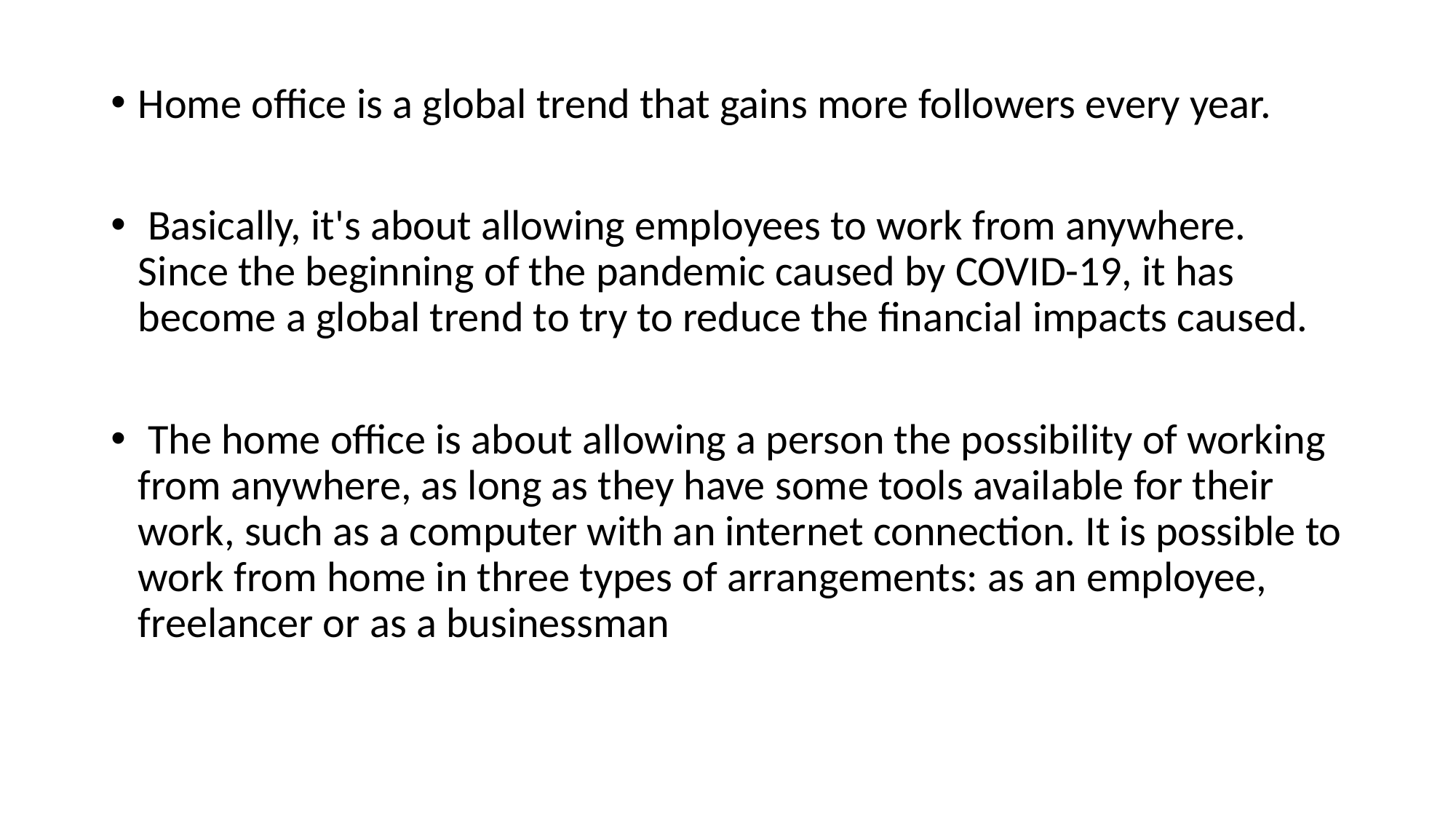

Home office is a global trend that gains more followers every year.

 Basically, it's about allowing employees to work from anywhere. Since the beginning of the pandemic caused by COVID-19, it has become a global trend to try to reduce the financial impacts caused.

 The home office is about allowing a person the possibility of working from anywhere, as long as they have some tools available for their work, such as a computer with an internet connection. It is possible to work from home in three types of arrangements: as an employee, freelancer or as a businessman